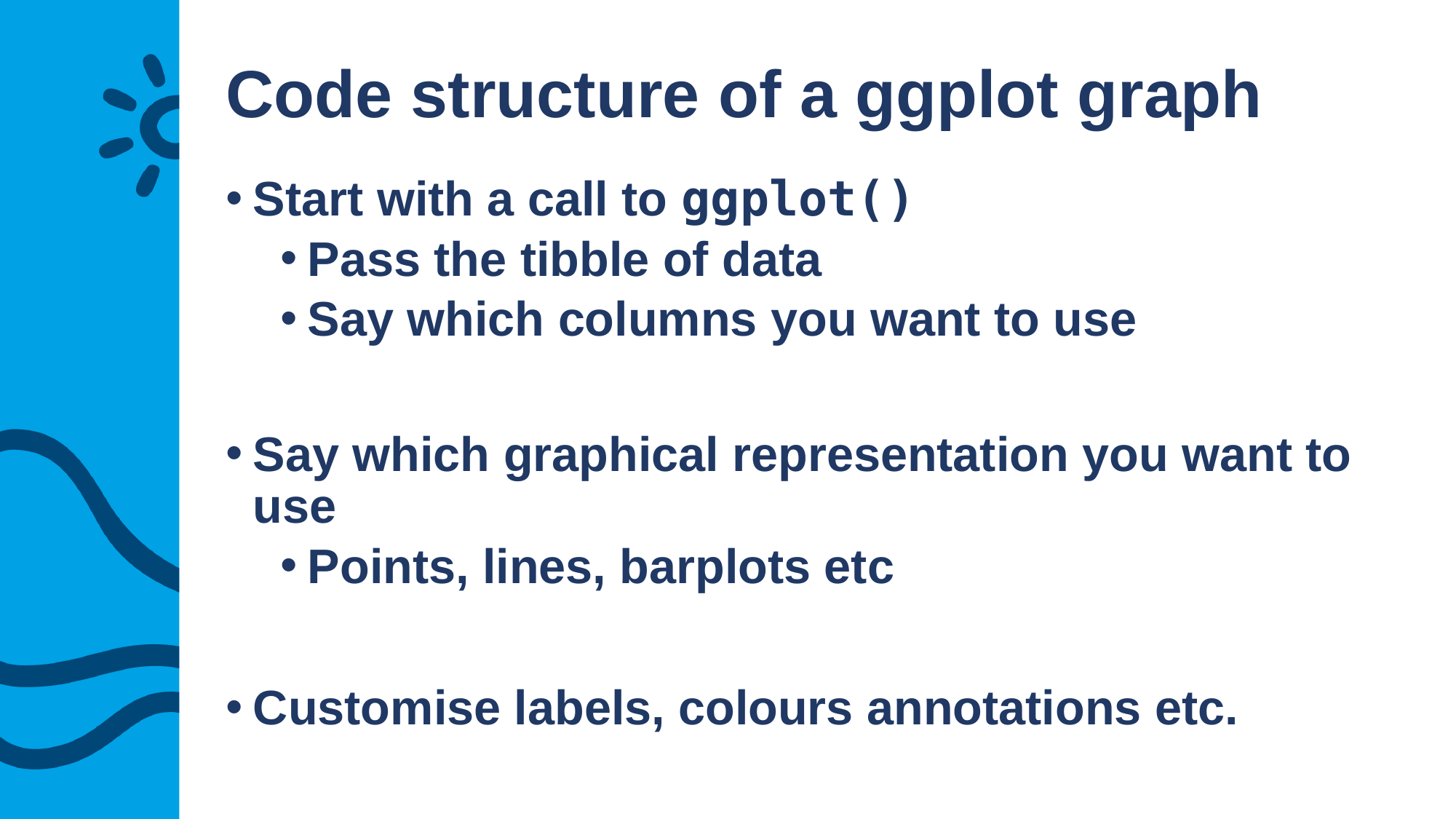

# Code structure of a ggplot graph
Start with a call to ggplot()
Pass the tibble of data
Say which columns you want to use

Say which graphical representation you want to use
Points, lines, barplots etc

Customise labels, colours annotations etc.